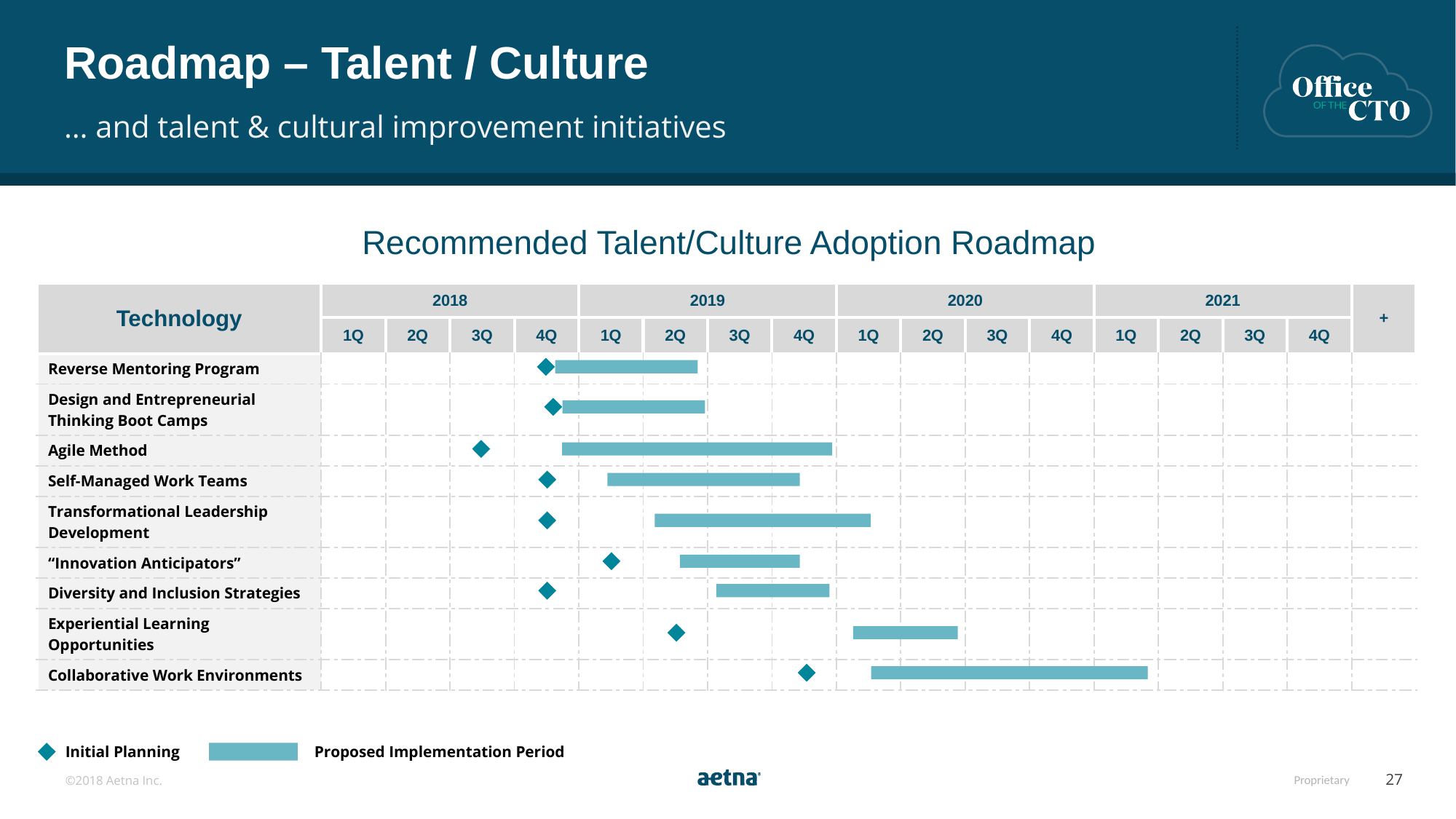

# Roadmap – Talent / Culture
… and talent & cultural improvement initiatives
Recommended Talent/Culture Adoption Roadmap
| Technology | 2018 |  |  |  | 2019 |  |  |  | 2020 |  |  |  | 2021 |  |  |  | + |
| --- | --- | --- | --- | --- | --- | --- | --- | --- | --- | --- | --- | --- | --- | --- | --- | --- | --- |
|  | 1Q | 2Q | 3Q | 4Q | 1Q | 2Q | 3Q | 4Q | 1Q | 2Q | 3Q | 4Q | 1Q | 2Q | 3Q | 4Q |  |
| Reverse Mentoring Program |  |  |  |  |  |  |  |  |  |  |  |  |  |  |  |  |  |
| Design and Entrepreneurial Thinking Boot Camps |  |  |  |  |  |  |  |  |  |  |  |  |  |  |  |  |  |
| Agile Method |  |  |  |  |  |  |  |  |  |  |  |  |  |  |  |  |  |
| Self-Managed Work Teams |  |  |  |  |  |  |  |  |  |  |  |  |  |  |  |  |  |
| Transformational Leadership Development |  |  |  |  |  |  |  |  |  |  |  |  |  |  |  |  |  |
| “Innovation Anticipators” |  |  |  |  |  |  |  |  |  |  |  |  |  |  |  |  |  |
| Diversity and Inclusion Strategies |  |  |  |  |  |  |  |  |  |  |  |  |  |  |  |  |  |
| Experiential Learning Opportunities |  |  |  |  |  |  |  |  |  |  |  |  |  |  |  |  |  |
| Collaborative Work Environments |  |  |  |  |  |  |  |  |  |  |  |  |  |  |  |  |  |

Initial Planning
Proposed Implementation Period